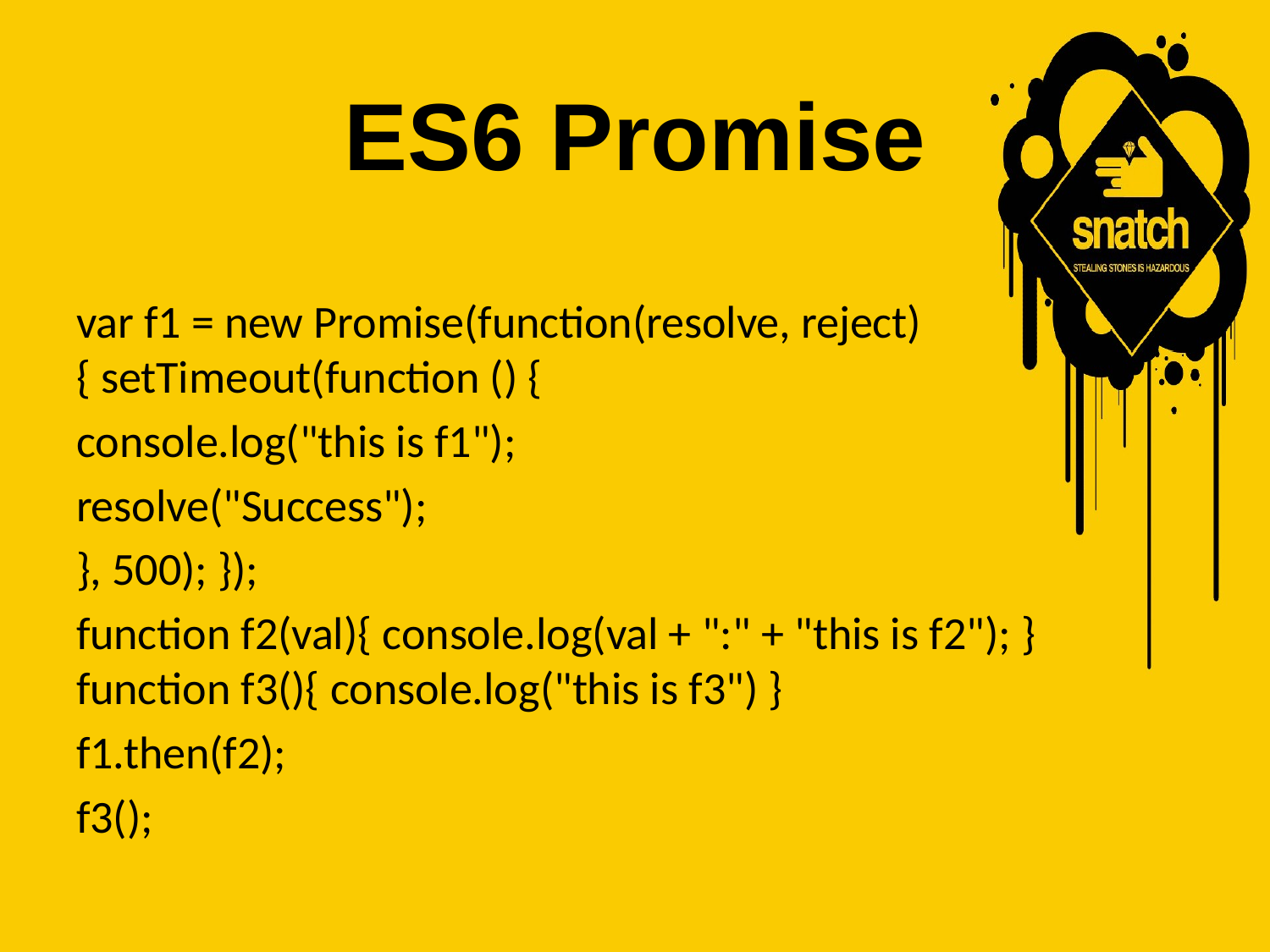

# ES6 Promise
var f1 = new Promise(function(resolve, reject) { setTimeout(function () {
console.log("this is f1");
resolve("Success");
}, 500); });
function f2(val){ console.log(val + ":" + "this is f2"); } function f3(){ console.log("this is f3") }
f1.then(f2);
f3();